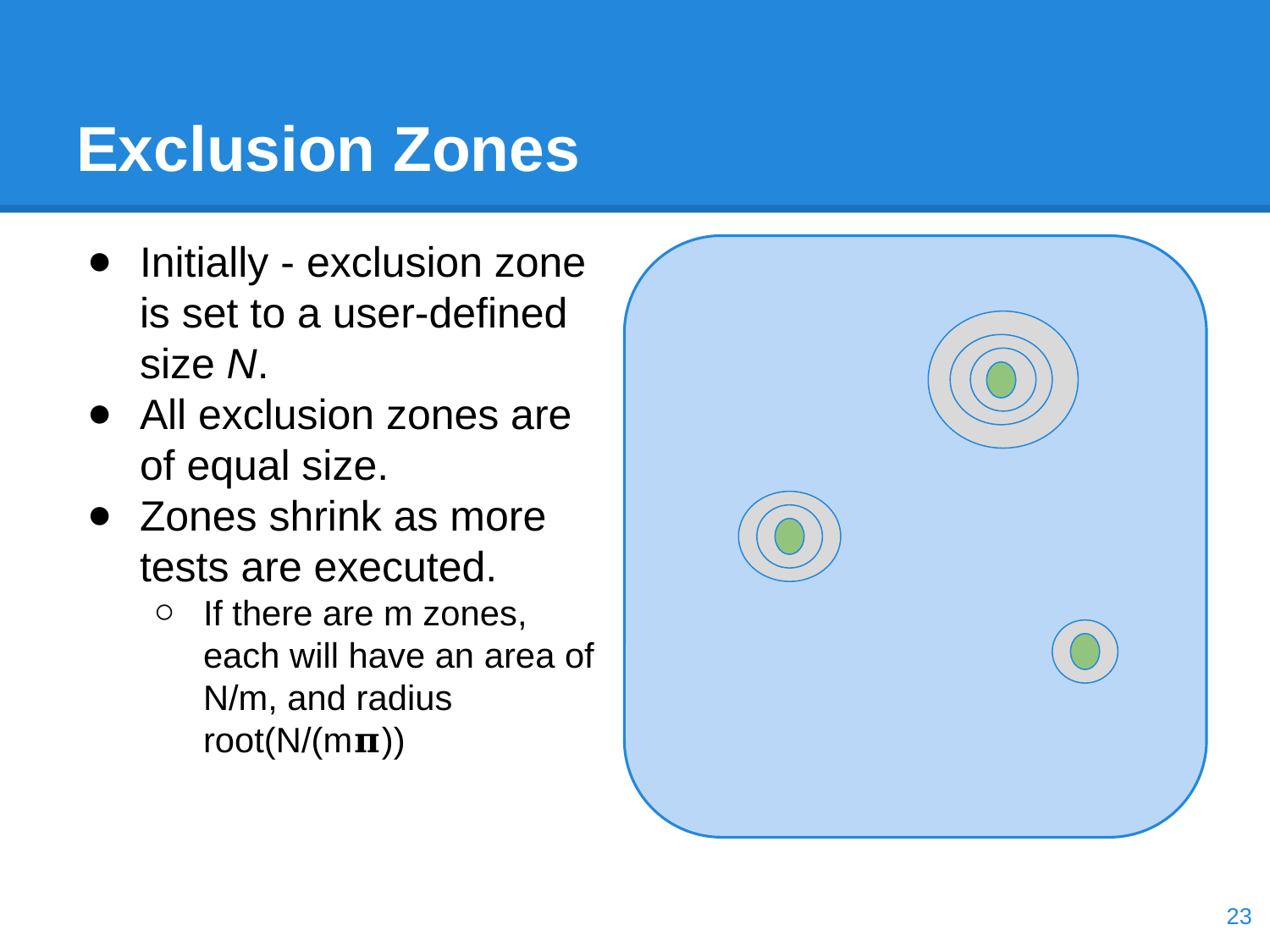

# Exclusion Zones
Initially - exclusion zone is set to a user-defined size N.
All exclusion zones are of equal size.
Zones shrink as more tests are executed.
If there are m zones, each will have an area of N/m, and radius root(N/(m𝛑))

23